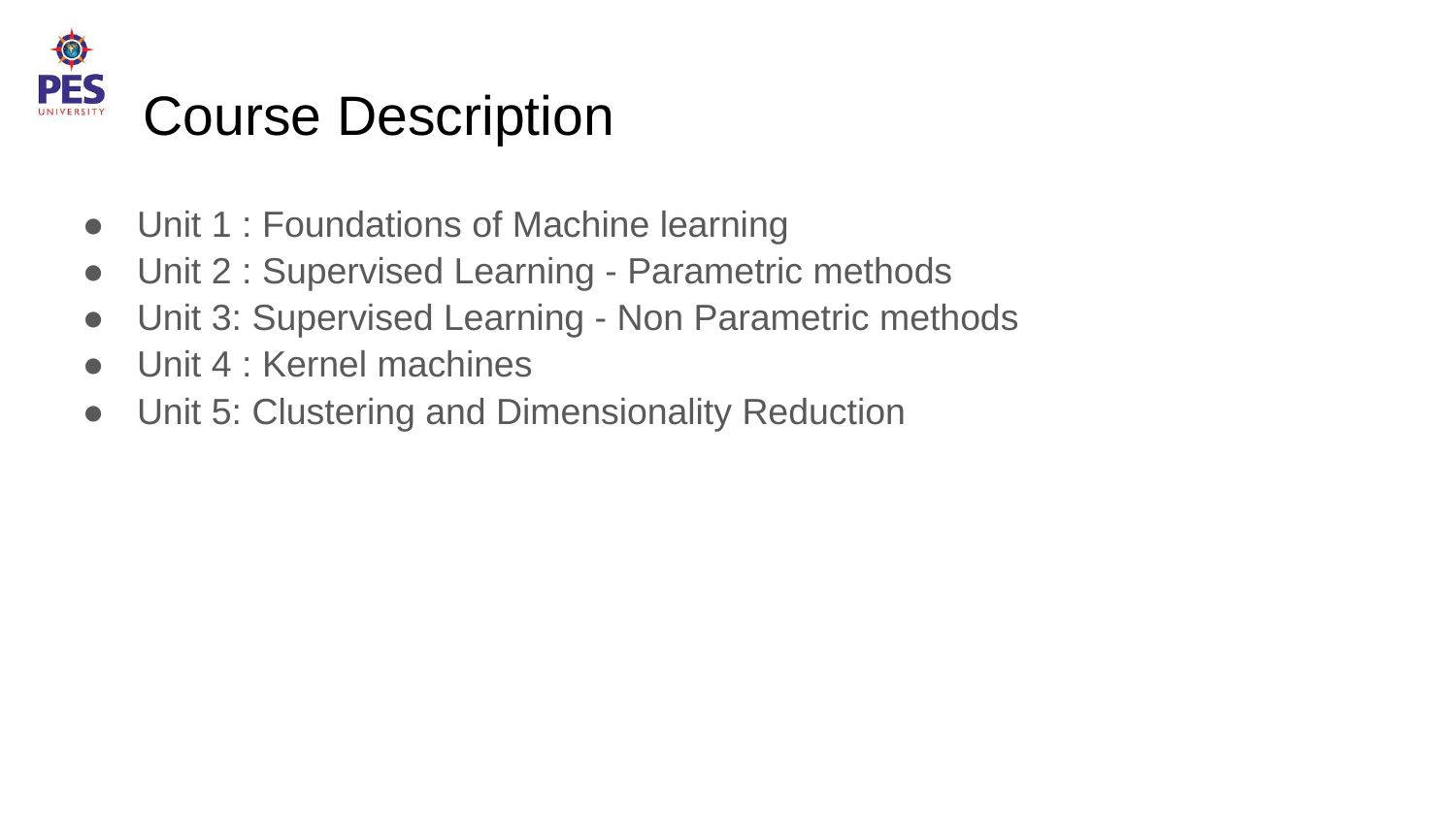

# Course Description
Unit 1 : Foundations of Machine learning
Unit 2 : Supervised Learning - Parametric methods
Unit 3: Supervised Learning - Non Parametric methods
Unit 4 : Kernel machines
Unit 5: Clustering and Dimensionality Reduction